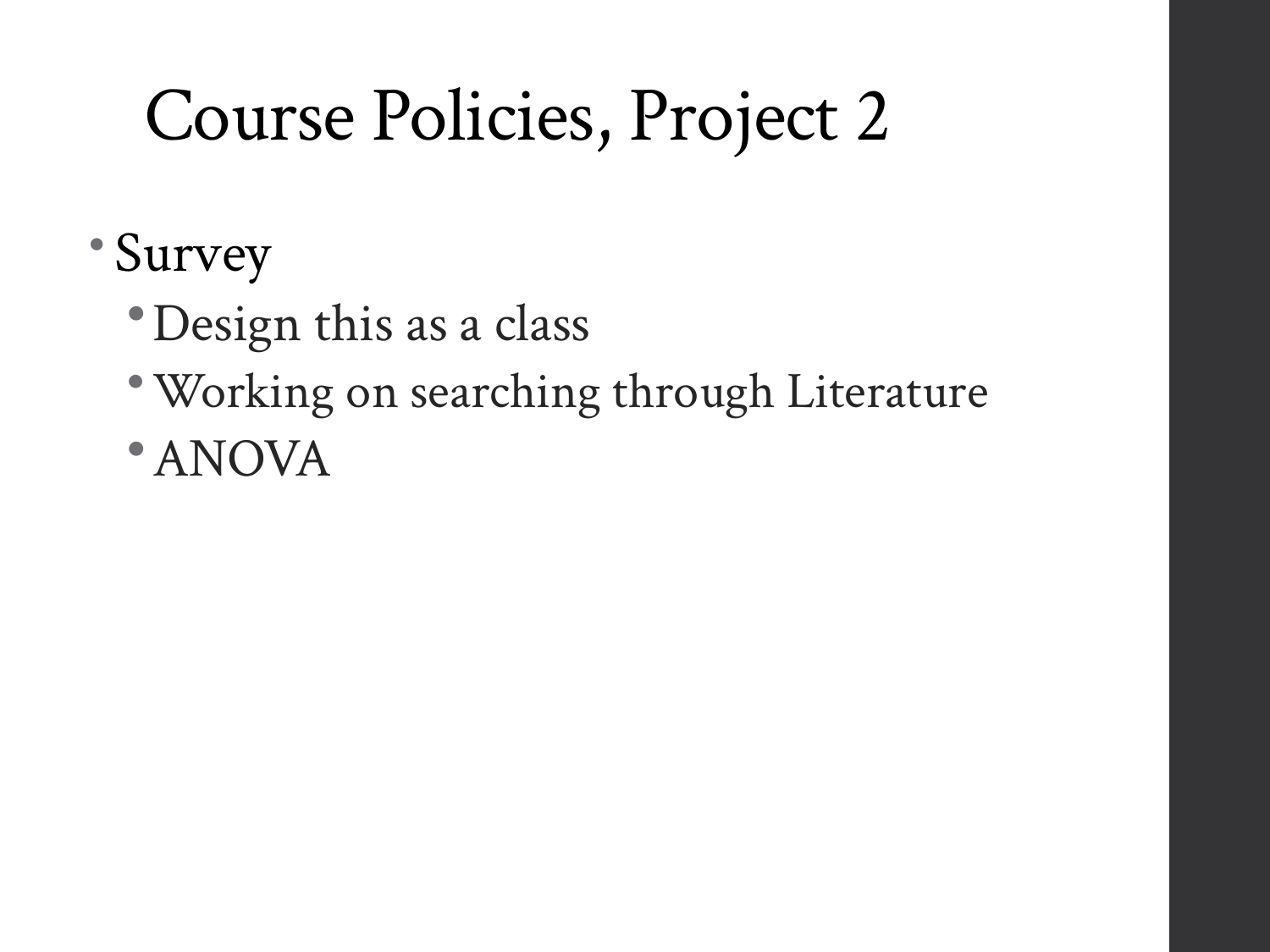

# Course Policies, Project 2
Survey
Design this as a class
Working on searching through Literature
ANOVA